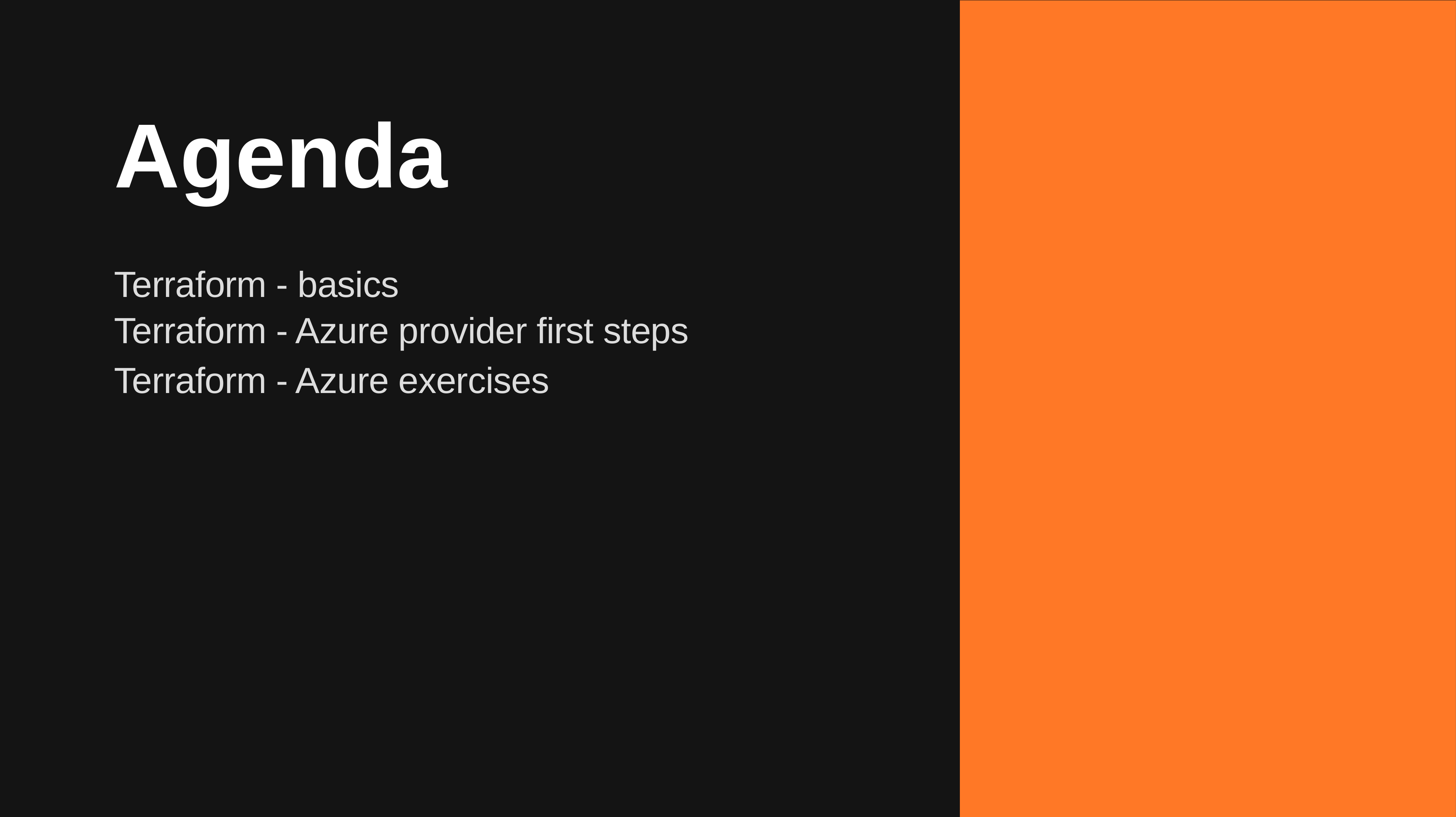

# Agenda
Terraform - basics
Terraform - Azure provider first steps
Terraform - Azure exercises